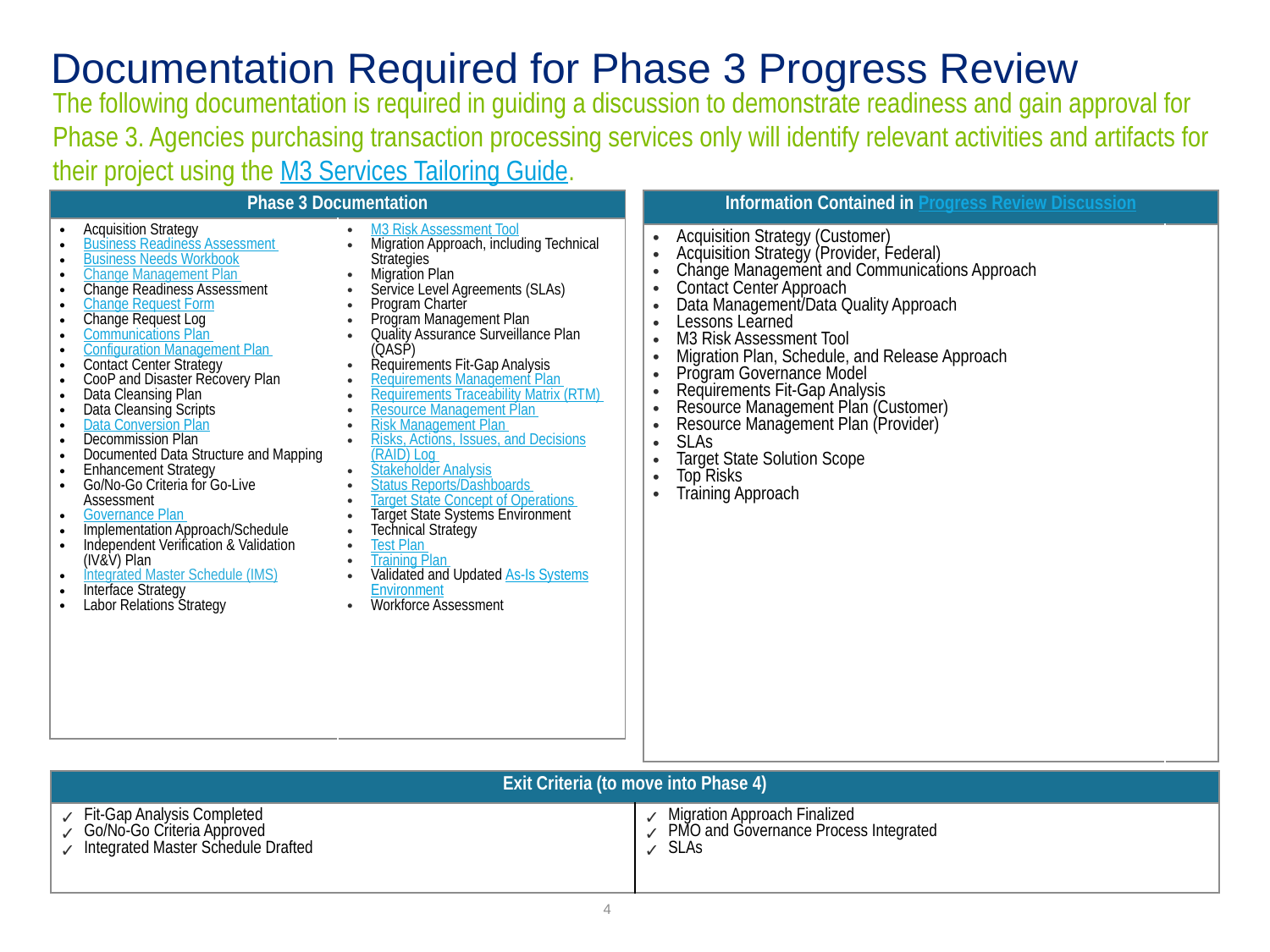

# Documentation Required for Phase 3 Progress Review
The following documentation is required in guiding a discussion to demonstrate readiness and gain approval for Phase 3. Agencies purchasing transaction processing services only will identify relevant activities and artifacts for their project using the M3 Services Tailoring Guide.
| Information Contained in Progress Review Discussion |  |
| --- | --- |
| Acquisition Strategy (Customer) Acquisition Strategy (Provider, Federal) Change Management and Communications Approach Contact Center Approach Data Management/Data Quality Approach Lessons Learned M3 Risk Assessment Tool Migration Plan, Schedule, and Release Approach Program Governance Model Requirements Fit-Gap Analysis Resource Management Plan (Customer) Resource Management Plan (Provider) SLAs Target State Solution Scope Top Risks Training Approach |  |
| Phase 3 Documentation |  |
| --- | --- |
| Acquisition Strategy Business Readiness Assessment Business Needs Workbook Change Management Plan Change Readiness Assessment Change Request Form Change Request Log Communications Plan Configuration Management Plan Contact Center Strategy CooP and Disaster Recovery Plan Data Cleansing Plan Data Cleansing Scripts Data Conversion Plan Decommission Plan Documented Data Structure and Mapping Enhancement Strategy Go/No-Go Criteria for Go-Live Assessment Governance Plan Implementation Approach/Schedule Independent Verification & Validation (IV&V) Plan Integrated Master Schedule (IMS) Interface Strategy Labor Relations Strategy | M3 Risk Assessment Tool  Migration Approach, including Technical Strategies Migration Plan Service Level Agreements (SLAs) Program Charter Program Management Plan Quality Assurance Surveillance Plan (QASP) Requirements Fit-Gap Analysis Requirements Management Plan Requirements Traceability Matrix (RTM) Resource Management Plan Risk Management Plan Risks, Actions, Issues, and Decisions (RAID) Log Stakeholder Analysis Status Reports/Dashboards Target State Concept of Operations Target State Systems Environment Technical Strategy Test Plan Training Plan Validated and Updated As-Is Systems Environment Workforce Assessment |
| Exit Criteria (to move into Phase 4) |  |
| --- | --- |
| Fit-Gap Analysis Completed Go/No-Go Criteria Approved Integrated Master Schedule Drafted | Migration Approach Finalized PMO and Governance Process Integrated SLAs |